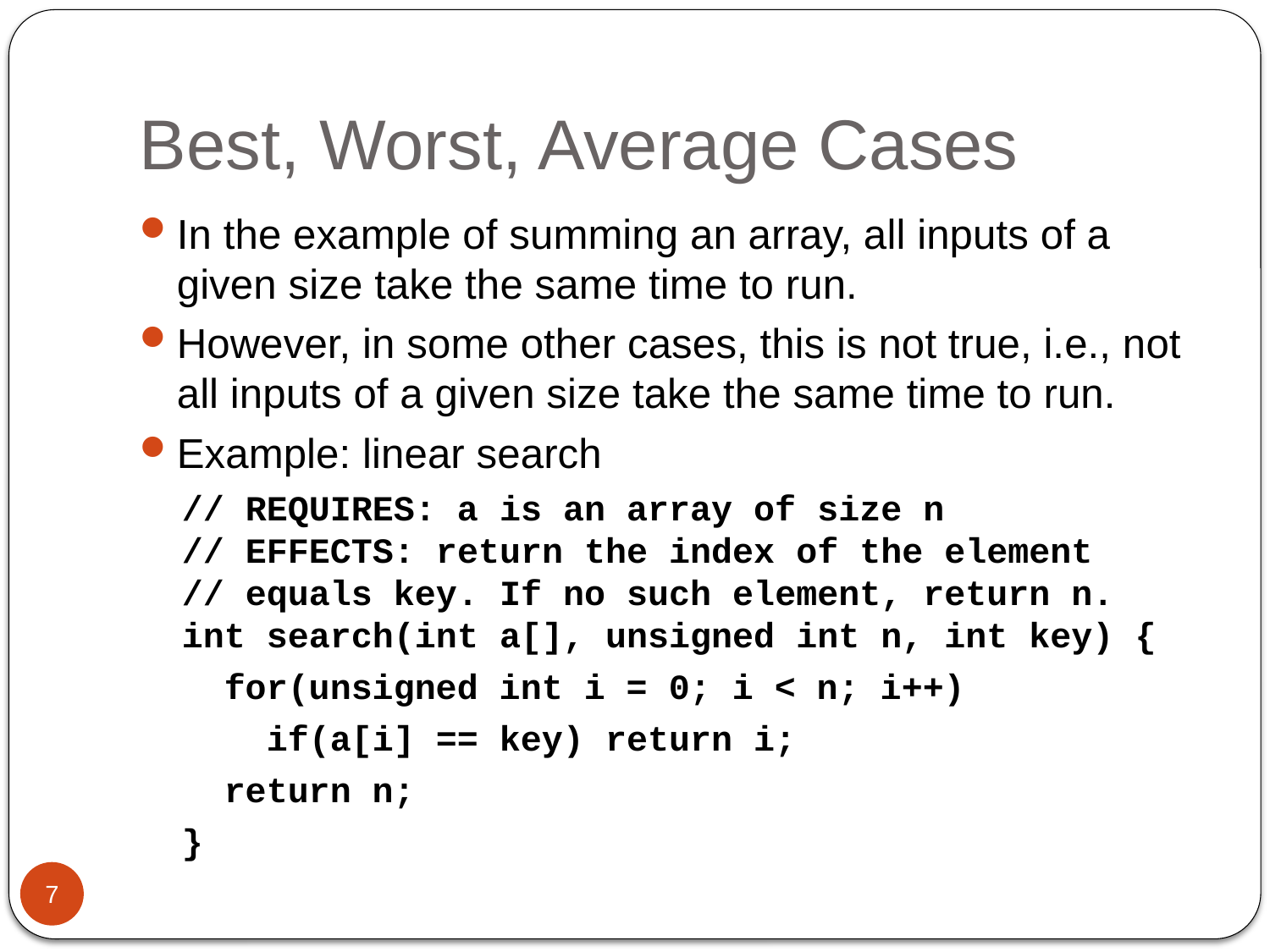

# Best, Worst, Average Cases
In the example of summing an array, all inputs of a given size take the same time to run.
However, in some other cases, this is not true, i.e., not all inputs of a given size take the same time to run.
Example: linear search
  // REQUIRES: a is an array of size n
  // EFFECTS: return the index of the element
  // equals key. If no such element, return n.
  int search(int a[], unsigned int n, int key) {
    for(unsigned int i = 0; i < n; i++)
      if(a[i] == key) return i;
    return n;
  }
7